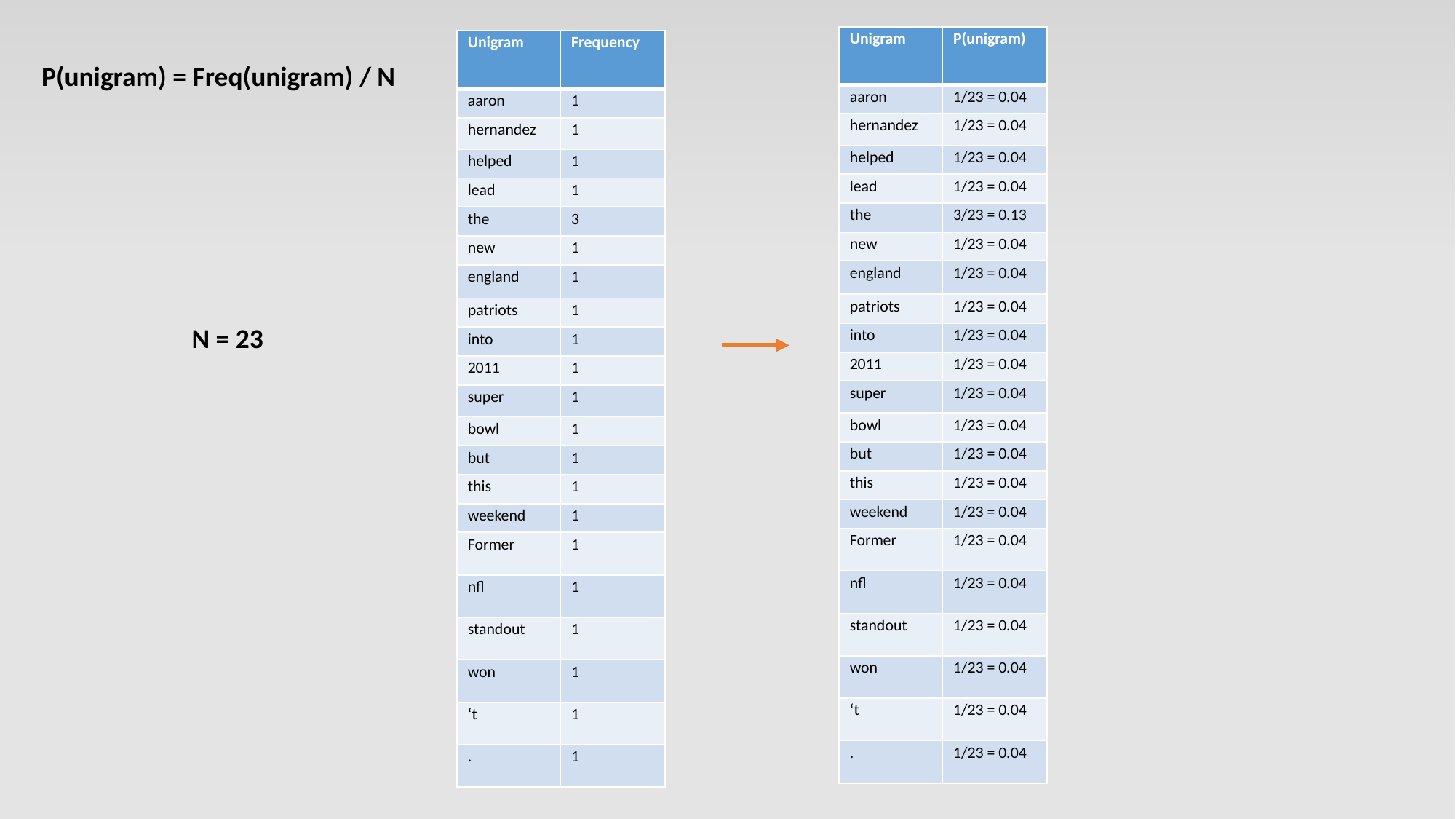

| Unigram | P(unigram) |
| --- | --- |
| aaron | 1/23 = 0.04 |
| hernandez | 1/23 = 0.04 |
| helped | 1/23 = 0.04 |
| lead | 1/23 = 0.04 |
| the | 3/23 = 0.13 |
| new | 1/23 = 0.04 |
| england | 1/23 = 0.04 |
| patriots | 1/23 = 0.04 |
| into | 1/23 = 0.04 |
| 2011 | 1/23 = 0.04 |
| super | 1/23 = 0.04 |
| bowl | 1/23 = 0.04 |
| but | 1/23 = 0.04 |
| this | 1/23 = 0.04 |
| weekend | 1/23 = 0.04 |
| Former | 1/23 = 0.04 |
| nfl | 1/23 = 0.04 |
| standout | 1/23 = 0.04 |
| won | 1/23 = 0.04 |
| ‘t | 1/23 = 0.04 |
| . | 1/23 = 0.04 |
| Unigram | Frequency |
| --- | --- |
| aaron | 1 |
| hernandez | 1 |
| helped | 1 |
| lead | 1 |
| the | 3 |
| new | 1 |
| england | 1 |
| patriots | 1 |
| into | 1 |
| 2011 | 1 |
| super | 1 |
| bowl | 1 |
| but | 1 |
| this | 1 |
| weekend | 1 |
| Former | 1 |
| nfl | 1 |
| standout | 1 |
| won | 1 |
| ‘t | 1 |
| . | 1 |
P(unigram) = Freq(unigram) / N

N = 23